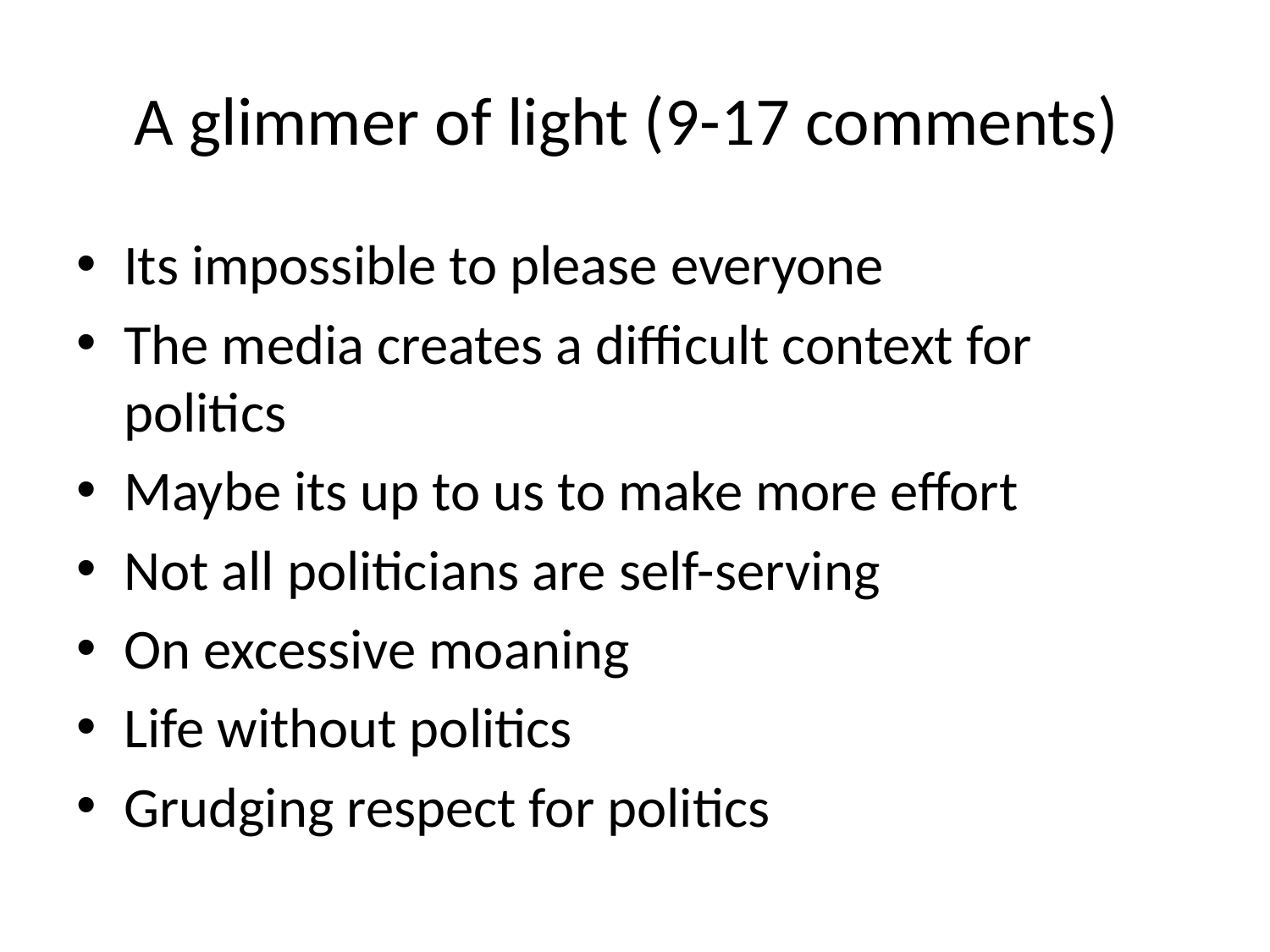

# A glimmer of light (9-17 comments)
Its impossible to please everyone
The media creates a difficult context for politics
Maybe its up to us to make more effort
Not all politicians are self-serving
On excessive moaning
Life without politics
Grudging respect for politics